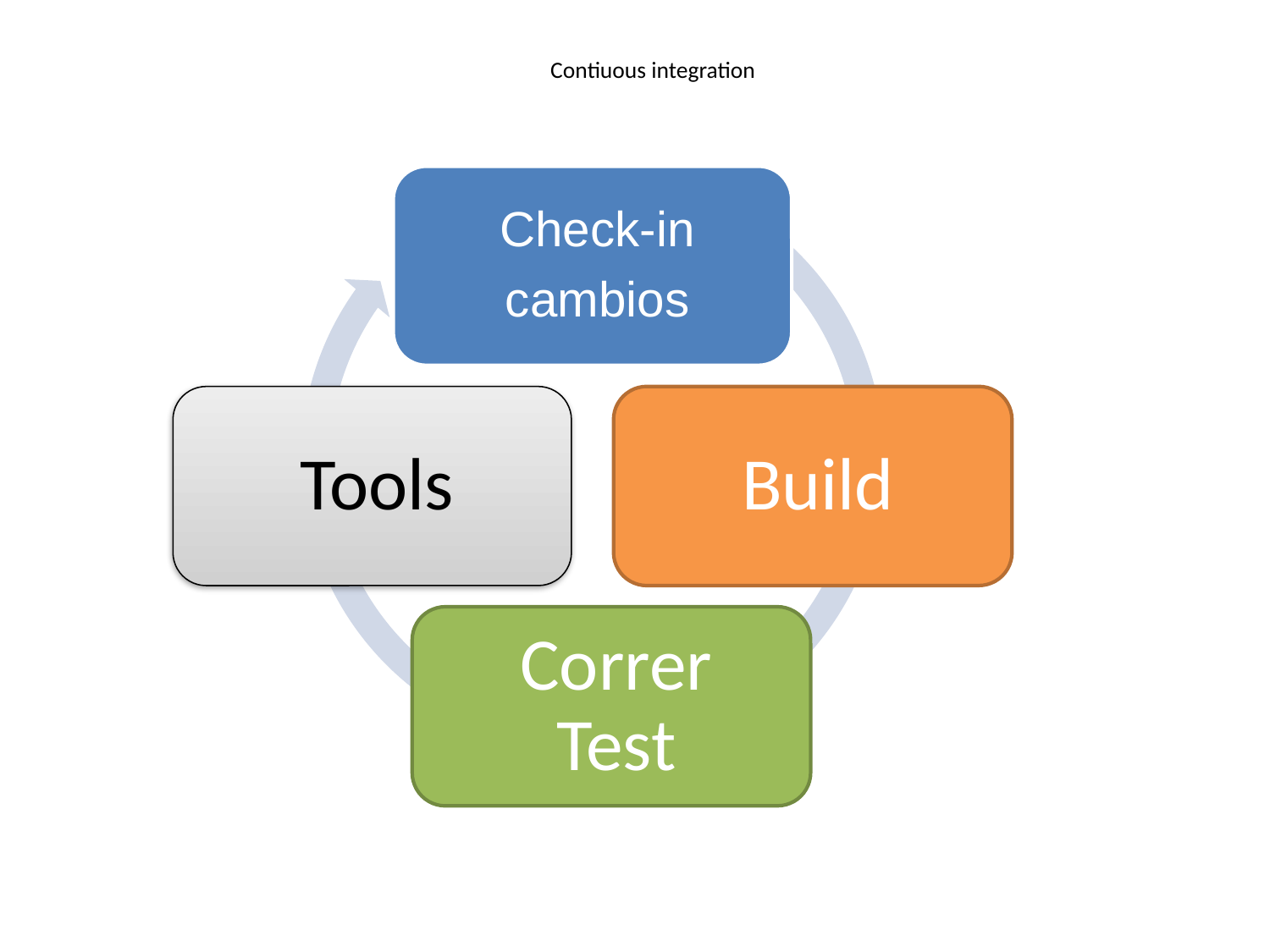

# Contiuous integration
Check-in
cambios
Build
Correr Test
Tools